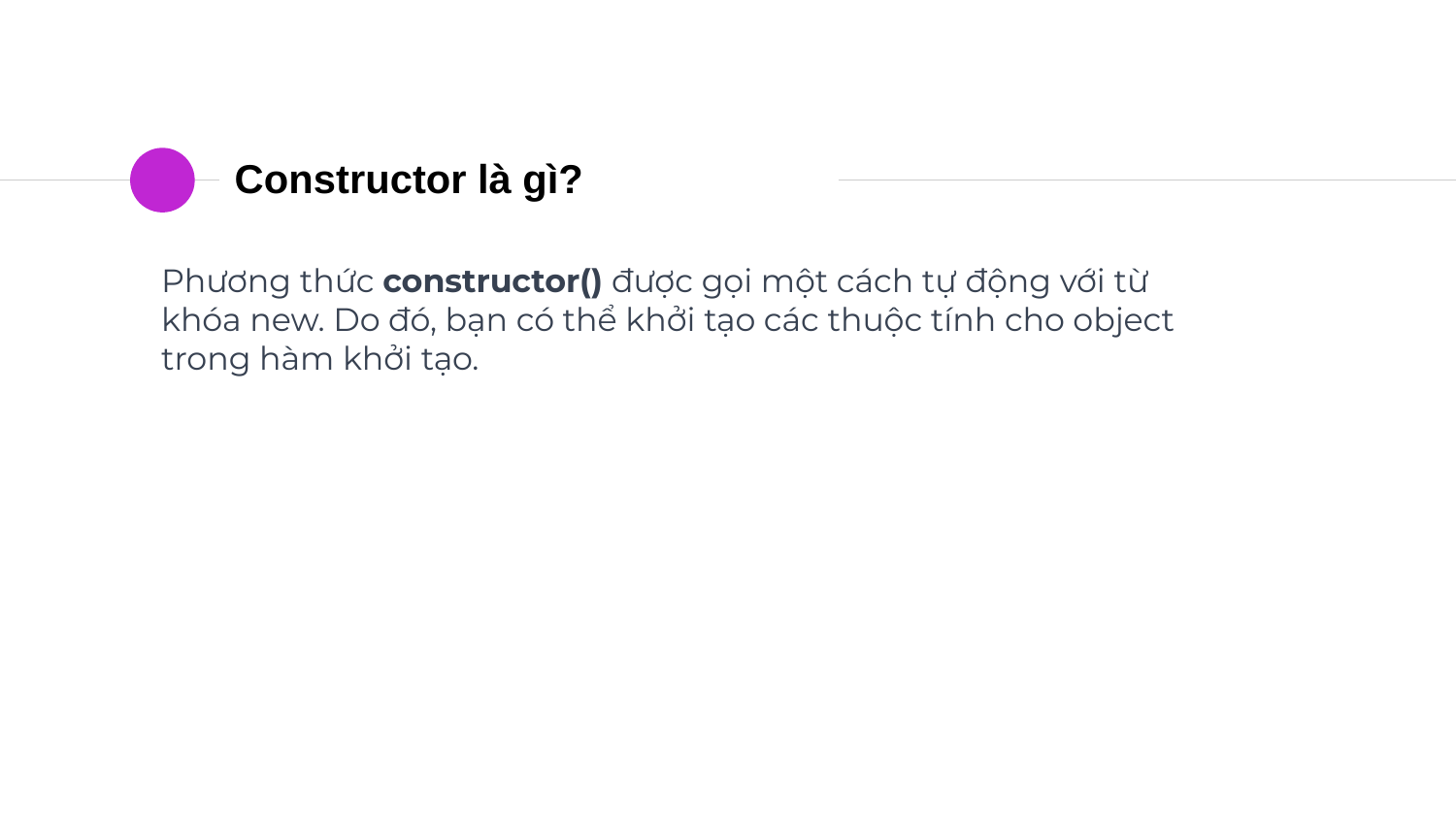

# Constructor là gì?
Phương thức constructor() được gọi một cách tự động với từ khóa new. Do đó, bạn có thể khởi tạo các thuộc tính cho object trong hàm khởi tạo.